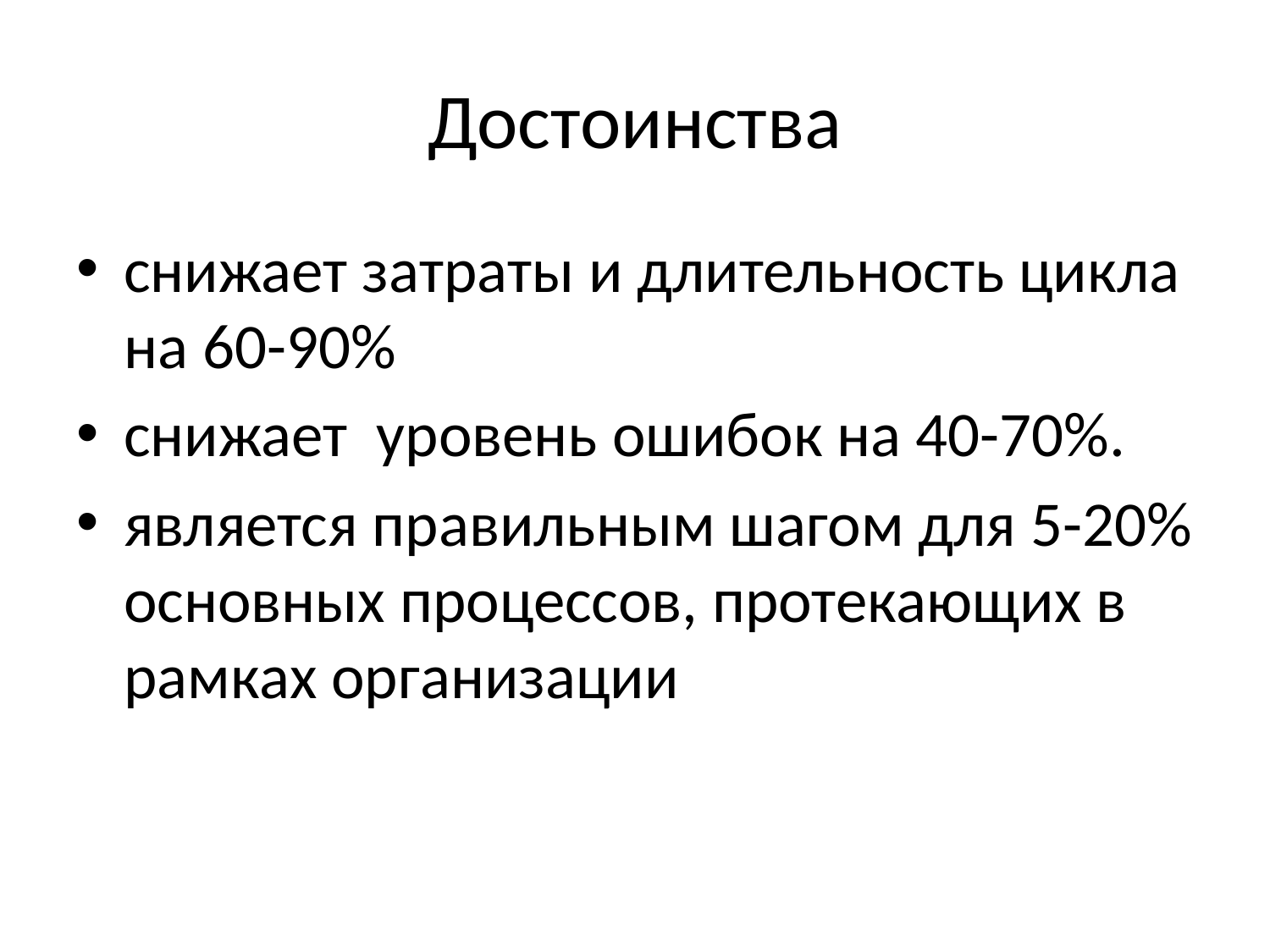

# Достоинства
снижает затраты и длительность цикла на 60-90%
снижает  уровень ошибок на 40-70%.
является правильным шагом для 5-20% основных процессов, протекающих в рамках организации